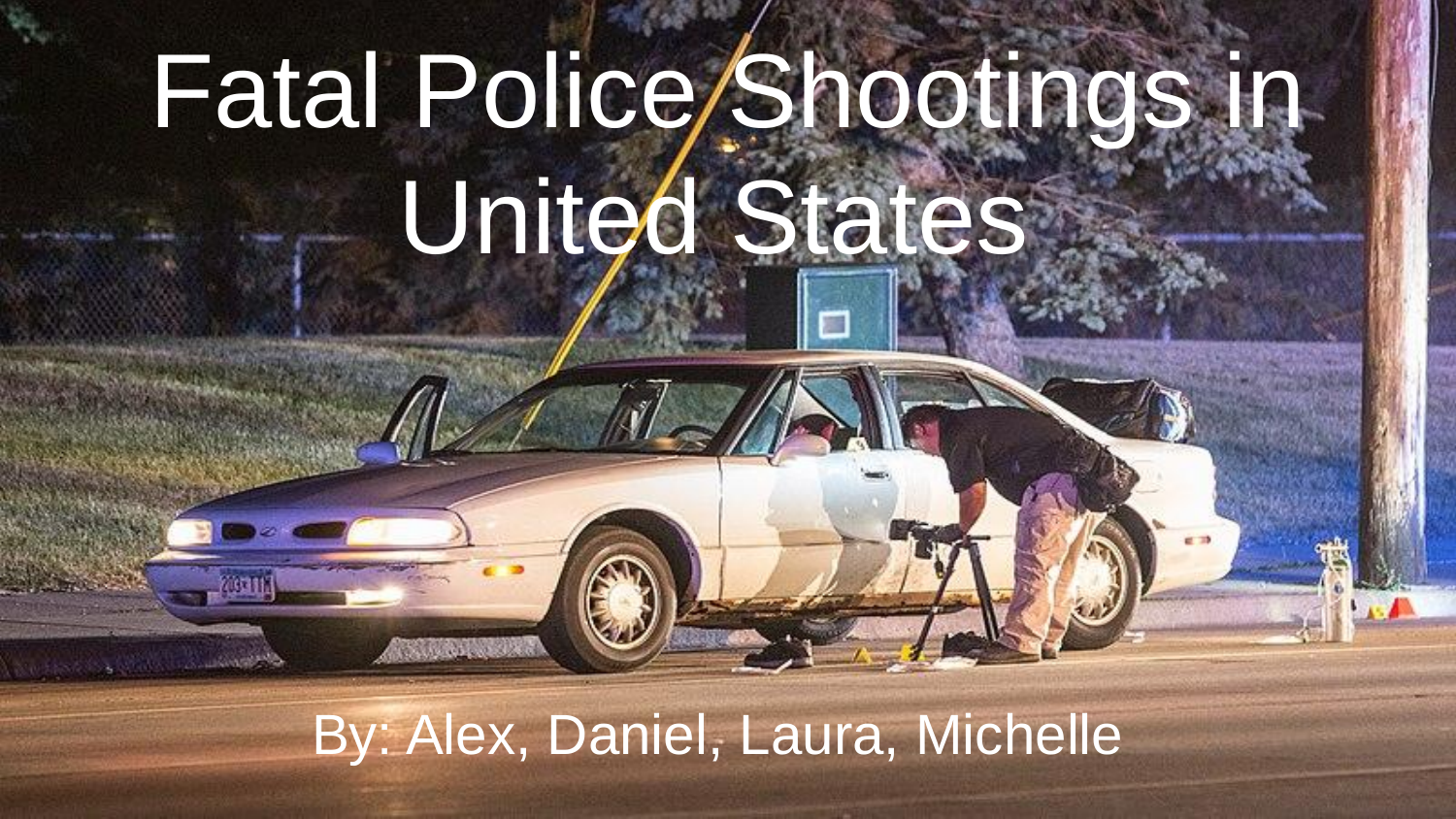

# Fatal Police Shootings in United States
By: Alex, Daniel, Laura, Michelle